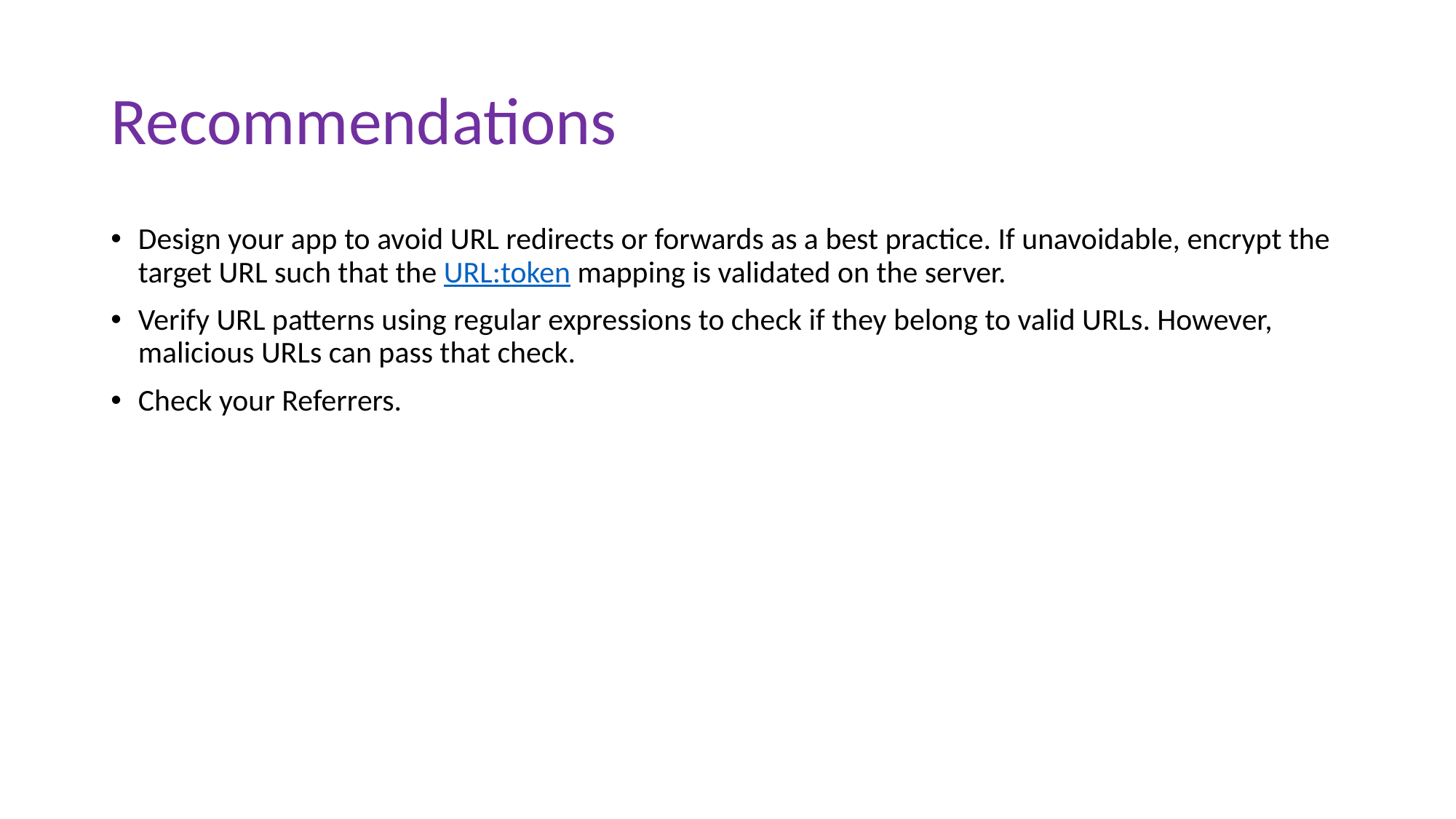

# Recommendations
Design your app to avoid URL redirects or forwards as a best practice. If unavoidable, encrypt the target URL such that the URL:token mapping is validated on the server.
Verify URL patterns using regular expressions to check if they belong to valid URLs. However, malicious URLs can pass that check.
Check your Referrers.